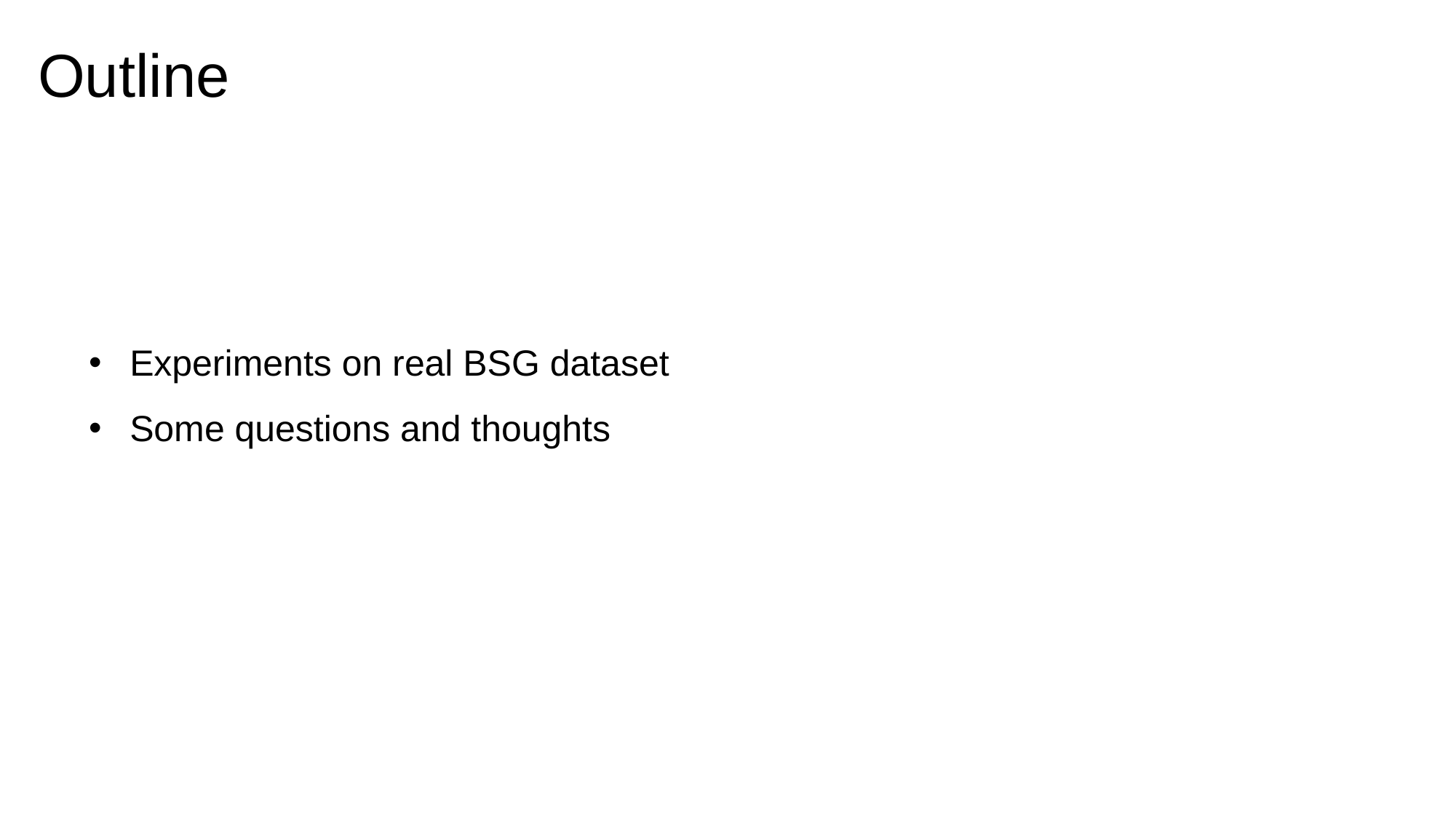

Outline
Experiments on real BSG dataset
Some questions and thoughts